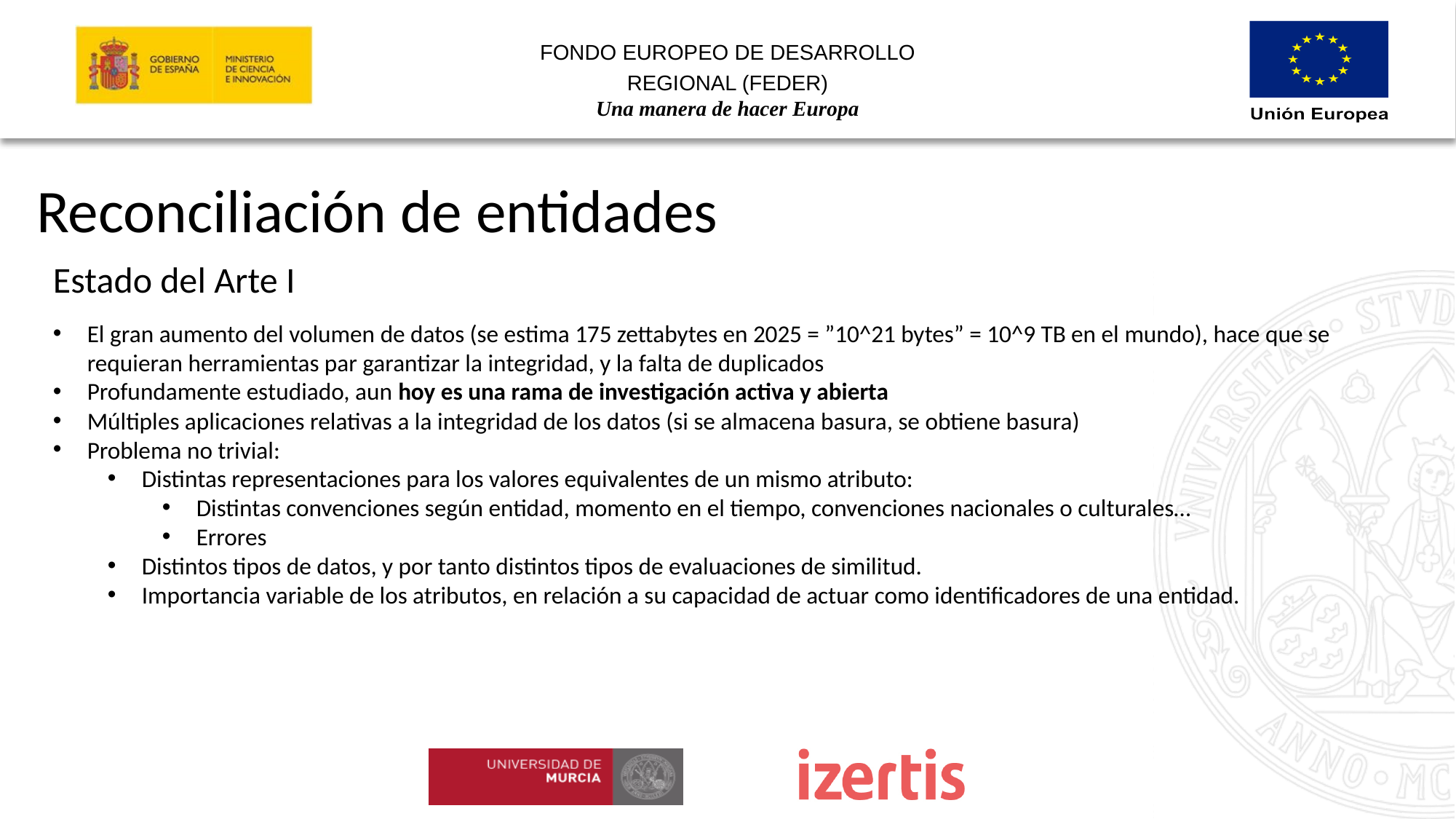

Reconciliación de entidades
Estado del Arte I

El gran aumento del volumen de datos (se estima 175 zettabytes en 2025 = ”10^21 bytes” = 10^9 TB en el mundo), hace que se requieran herramientas par garantizar la integridad, y la falta de duplicados
Profundamente estudiado, aun hoy es una rama de investigación activa y abierta
Múltiples aplicaciones relativas a la integridad de los datos (si se almacena basura, se obtiene basura)
Problema no trivial:
Distintas representaciones para los valores equivalentes de un mismo atributo:
Distintas convenciones según entidad, momento en el tiempo, convenciones nacionales o culturales…
Errores
Distintos tipos de datos, y por tanto distintos tipos de evaluaciones de similitud.
Importancia variable de los atributos, en relación a su capacidad de actuar como identificadores de una entidad.